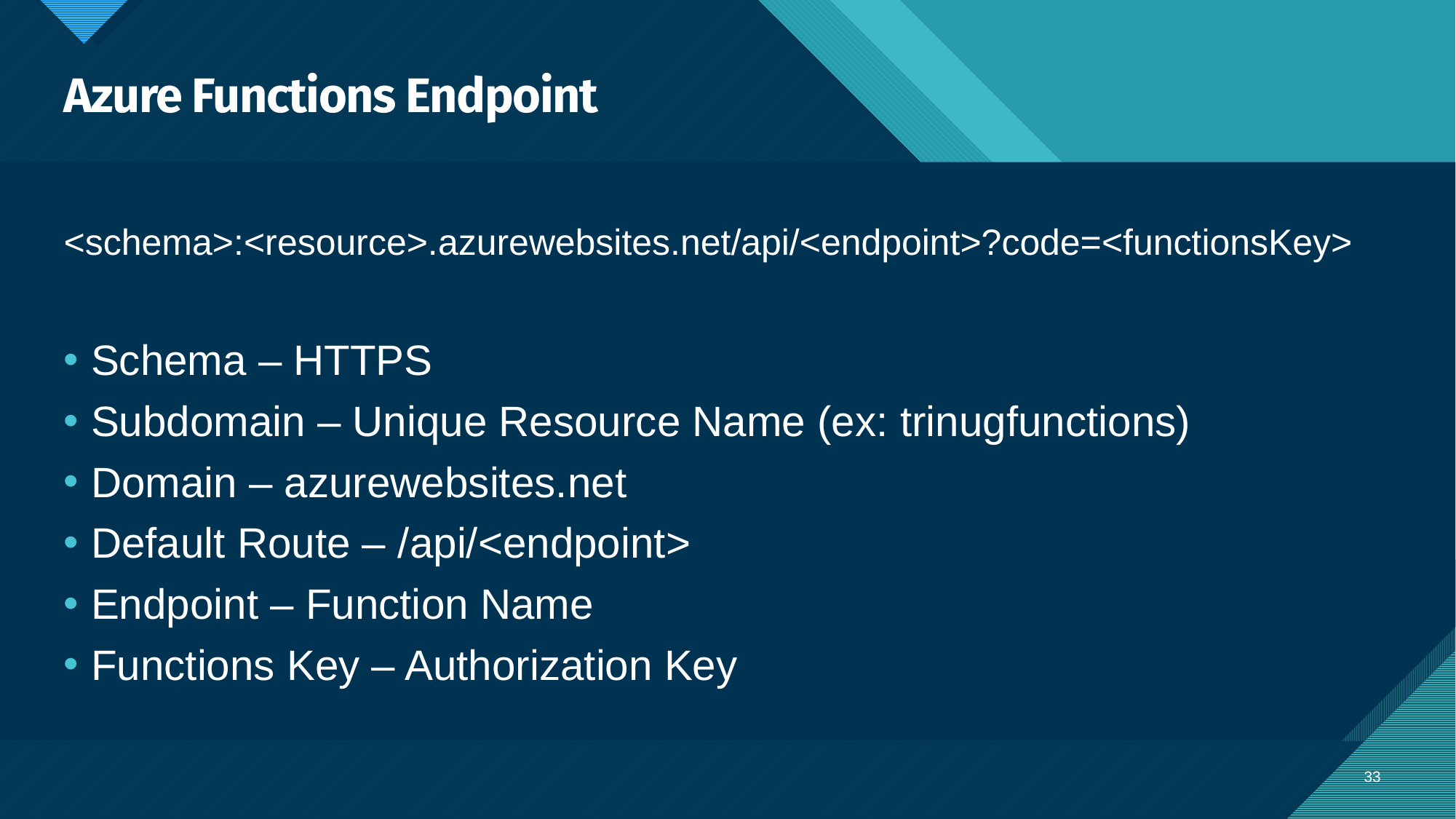

# Azure Functions Endpoint
<schema>:<resource>.azurewebsites.net/api/<endpoint>?code=<functionsKey>

Schema – HTTPS
Subdomain – Unique Resource Name (ex: trinugfunctions)
Domain – azurewebsites.net
Default Route – /api/<endpoint>
Endpoint – Function Name
Functions Key – Authorization Key
33